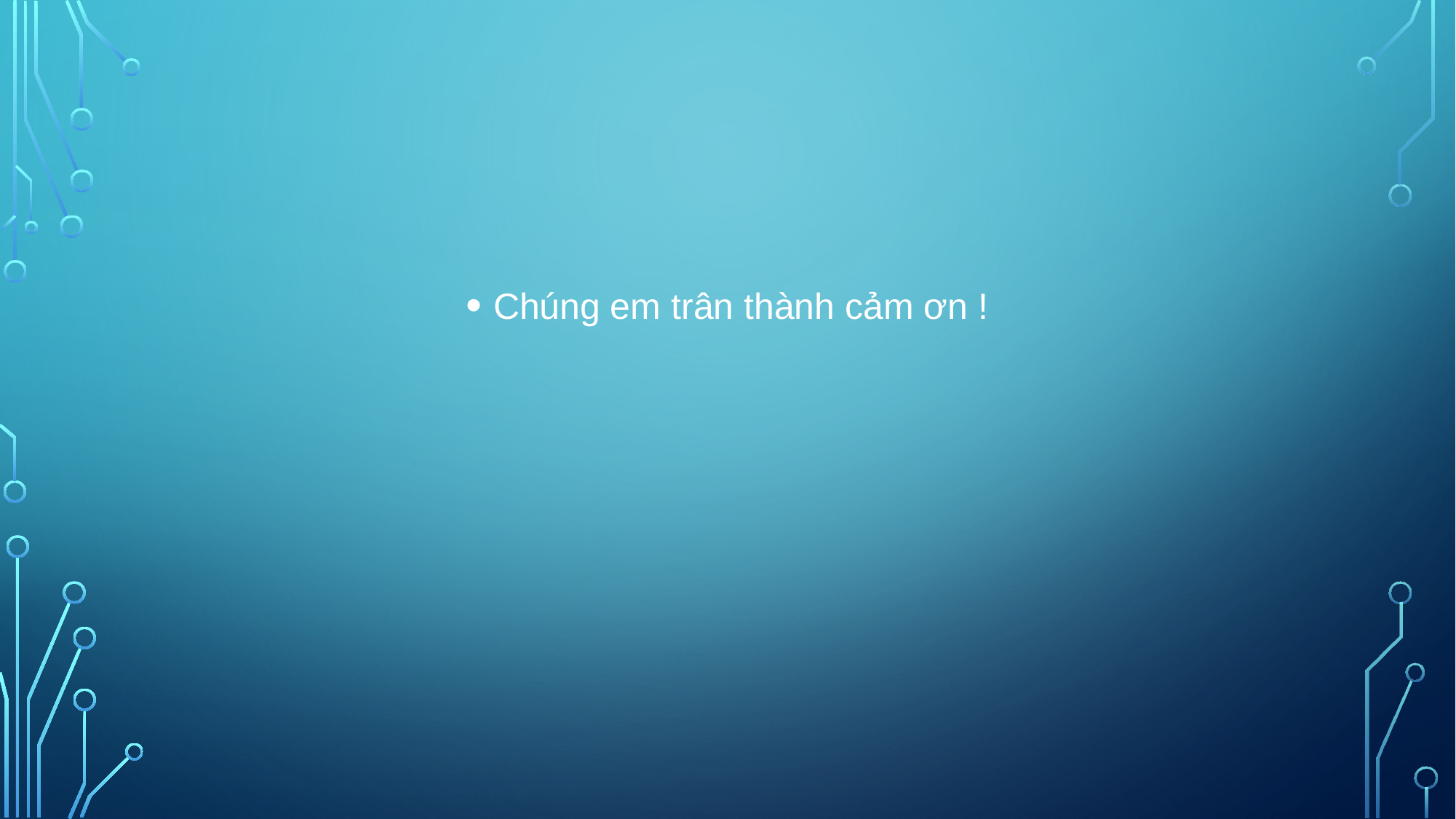

#
Chúng em trân thành cảm ơn !